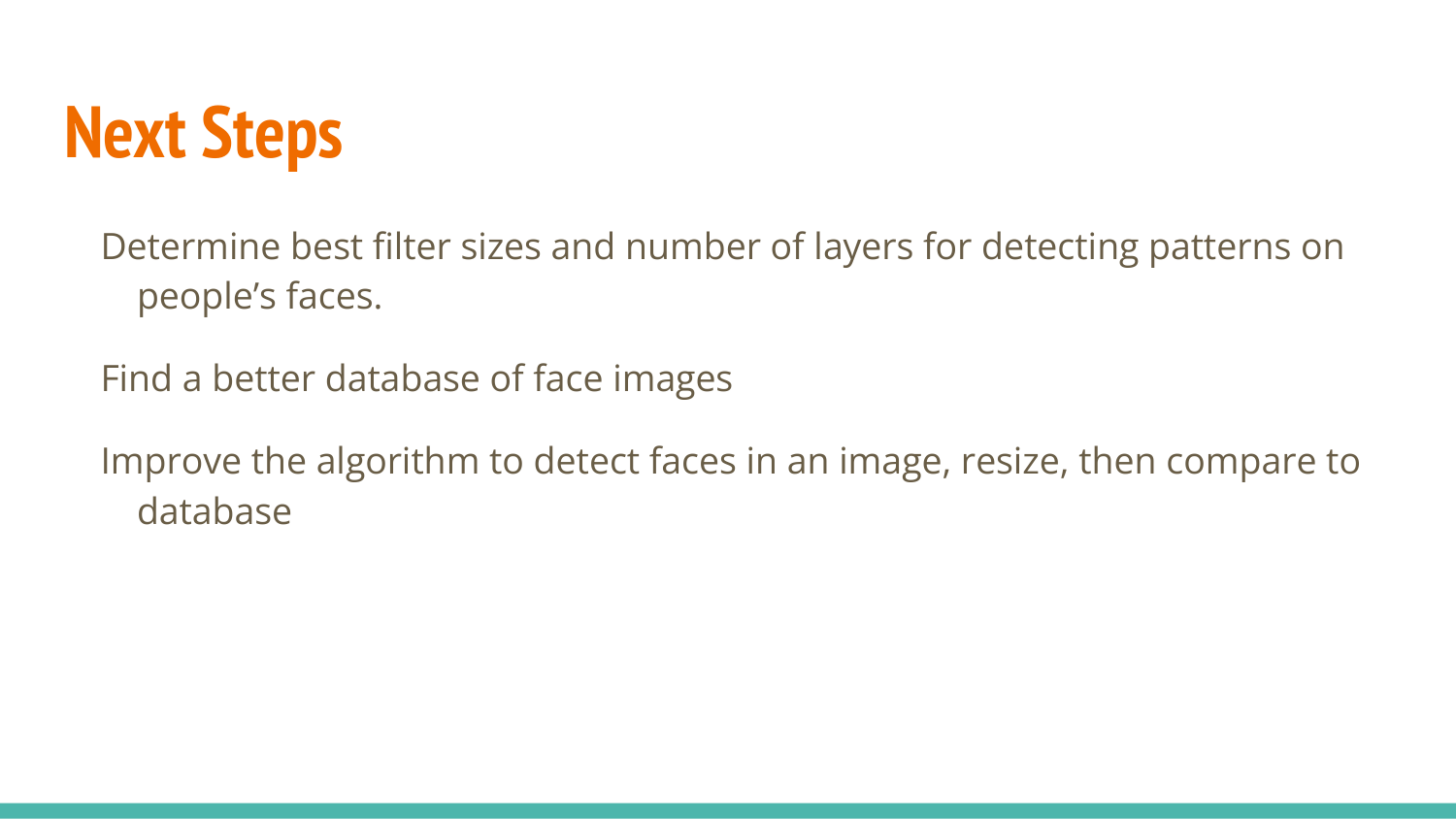

# Next Steps
Determine best filter sizes and number of layers for detecting patterns on people’s faces.
Find a better database of face images
Improve the algorithm to detect faces in an image, resize, then compare to database